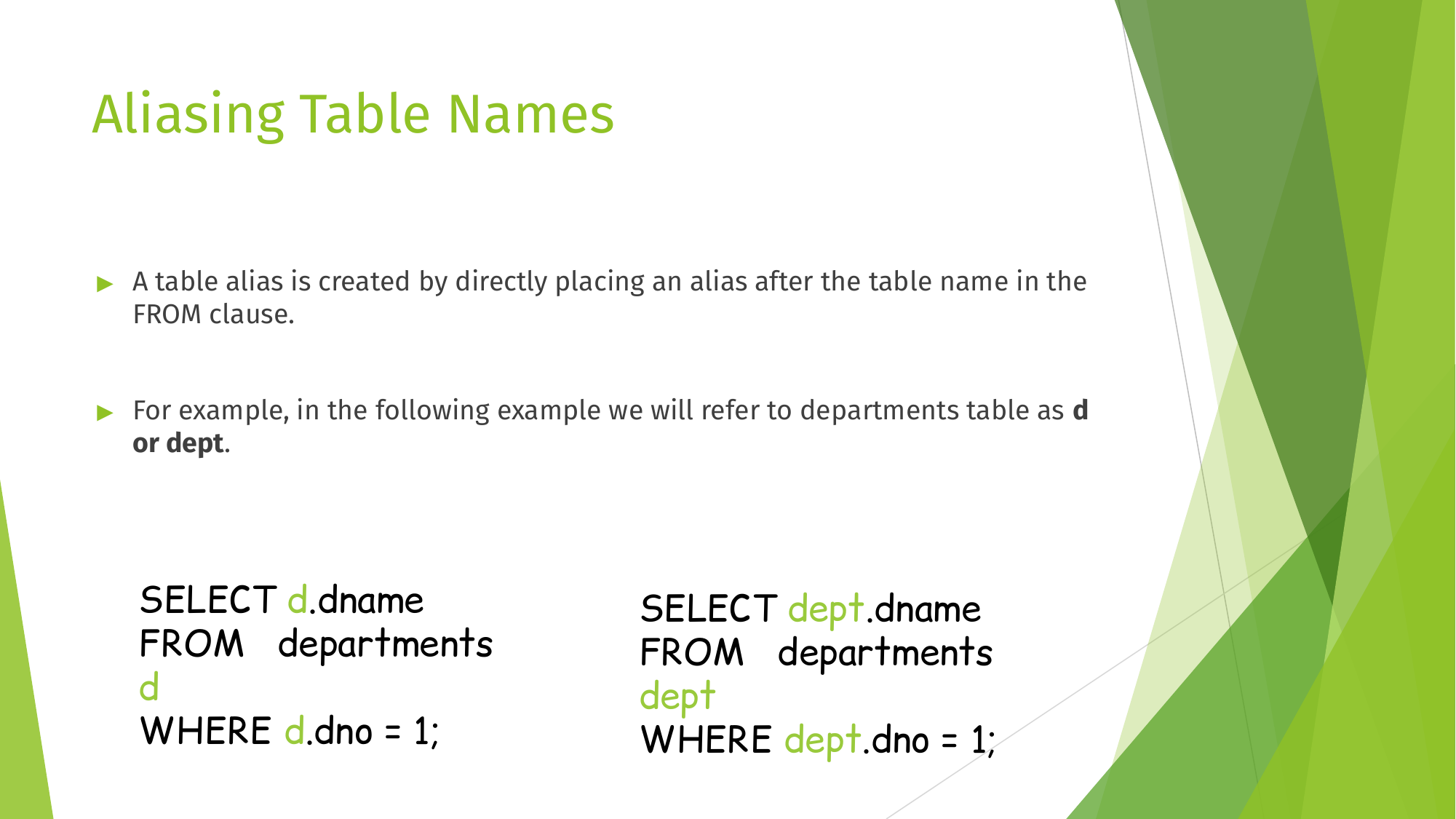

# Aliasing Table Names
A table alias is created by directly placing an alias after the table name in the FROM clause.

For example, in the following example we will refer to departments table as d or dept.

SELECT d.dname
FROM   departments d
WHERE d.dno = 1;
SELECT dept.dname
FROM   departments dept
WHERE dept.dno = 1;